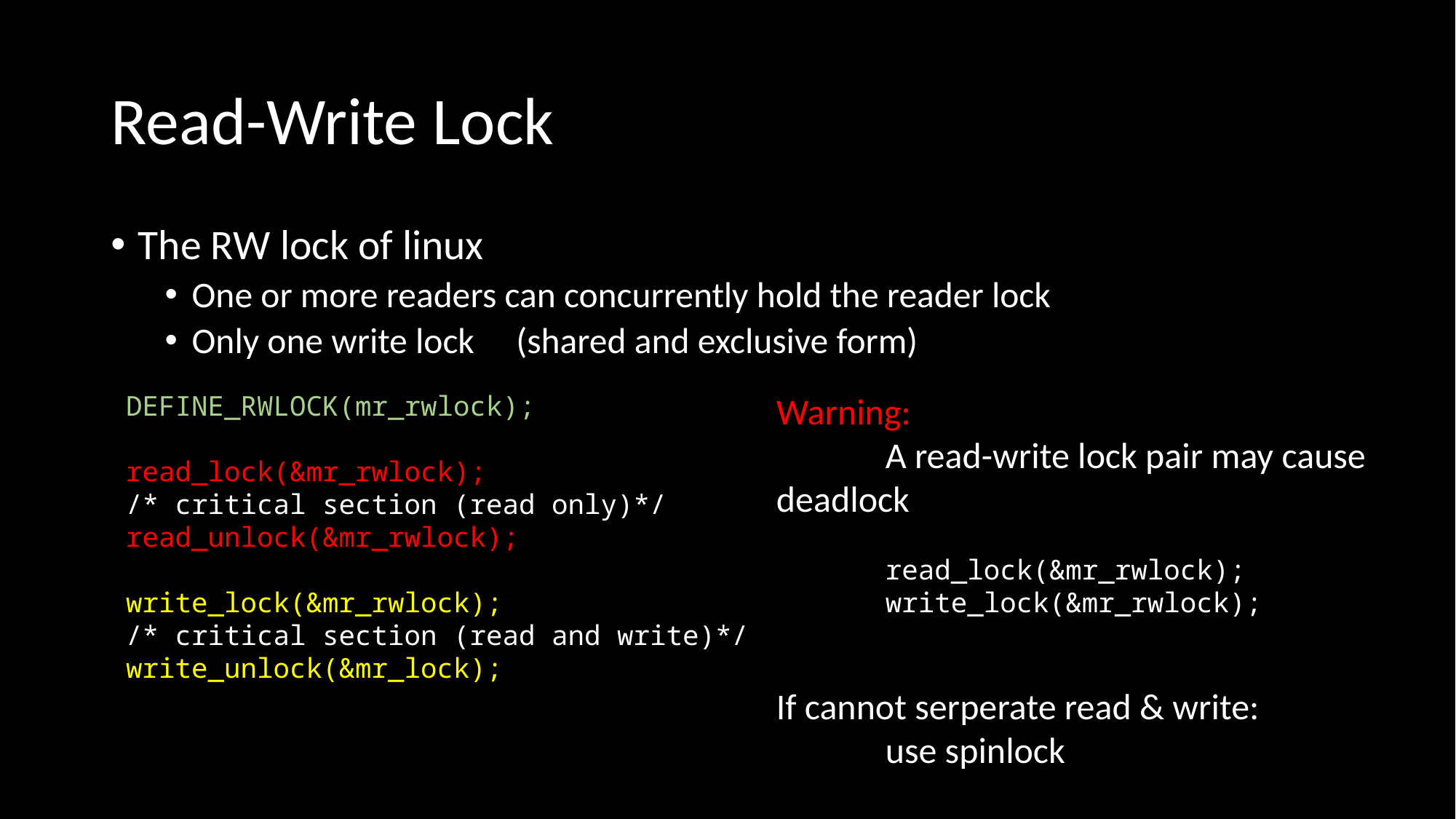

# Read-Write Lock
The RW lock of linux
One or more readers can concurrently hold the reader lock
Only one write lock	(shared and exclusive form)
Warning:
	A read-write lock pair may cause deadlock

	read_lock(&mr_rwlock);
	write_lock(&mr_rwlock);

If cannot serperate read & write:
	use spinlock
DEFINE_RWLOCK(mr_rwlock);

read_lock(&mr_rwlock);
/* critical section (read only)*/
read_unlock(&mr_rwlock);

write_lock(&mr_rwlock);
/* critical section (read and write)*/
write_unlock(&mr_lock);